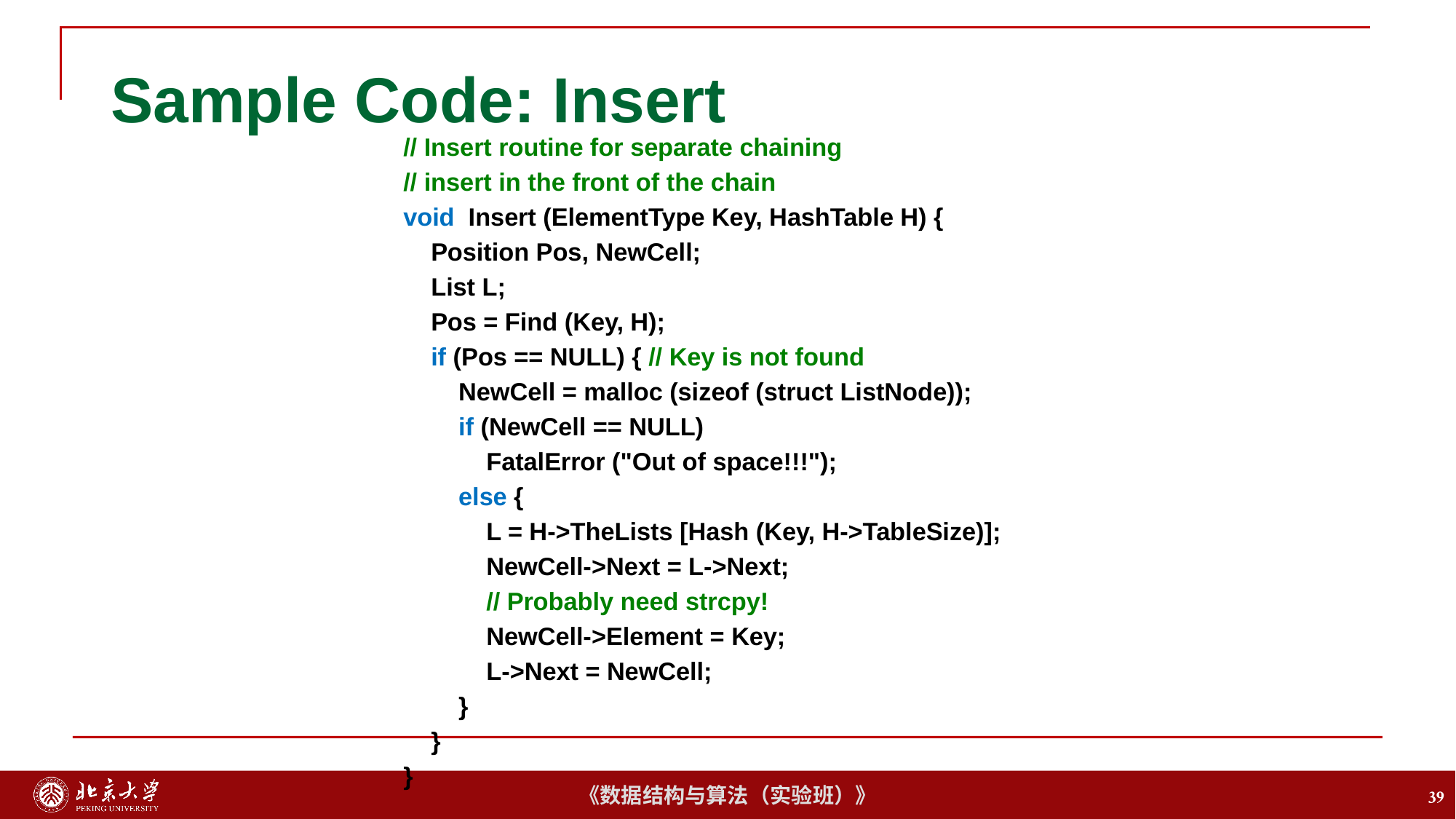

# Sample Code: Insert
// Insert routine for separate chaining
// insert in the front of the chain
void  Insert (ElementType Key, HashTable H) {
    Position Pos, NewCell;
    List L;
    Pos = Find (Key, H);
    if (Pos == NULL) { // Key is not found
        NewCell = malloc (sizeof (struct ListNode));
        if (NewCell == NULL)
            FatalError ("Out of space!!!");
        else {
            L = H->TheLists [Hash (Key, H->TableSize)];
            NewCell->Next = L->Next;
            // Probably need strcpy!
            NewCell->Element = Key;
            L->Next = NewCell;
        }
    }
}
39